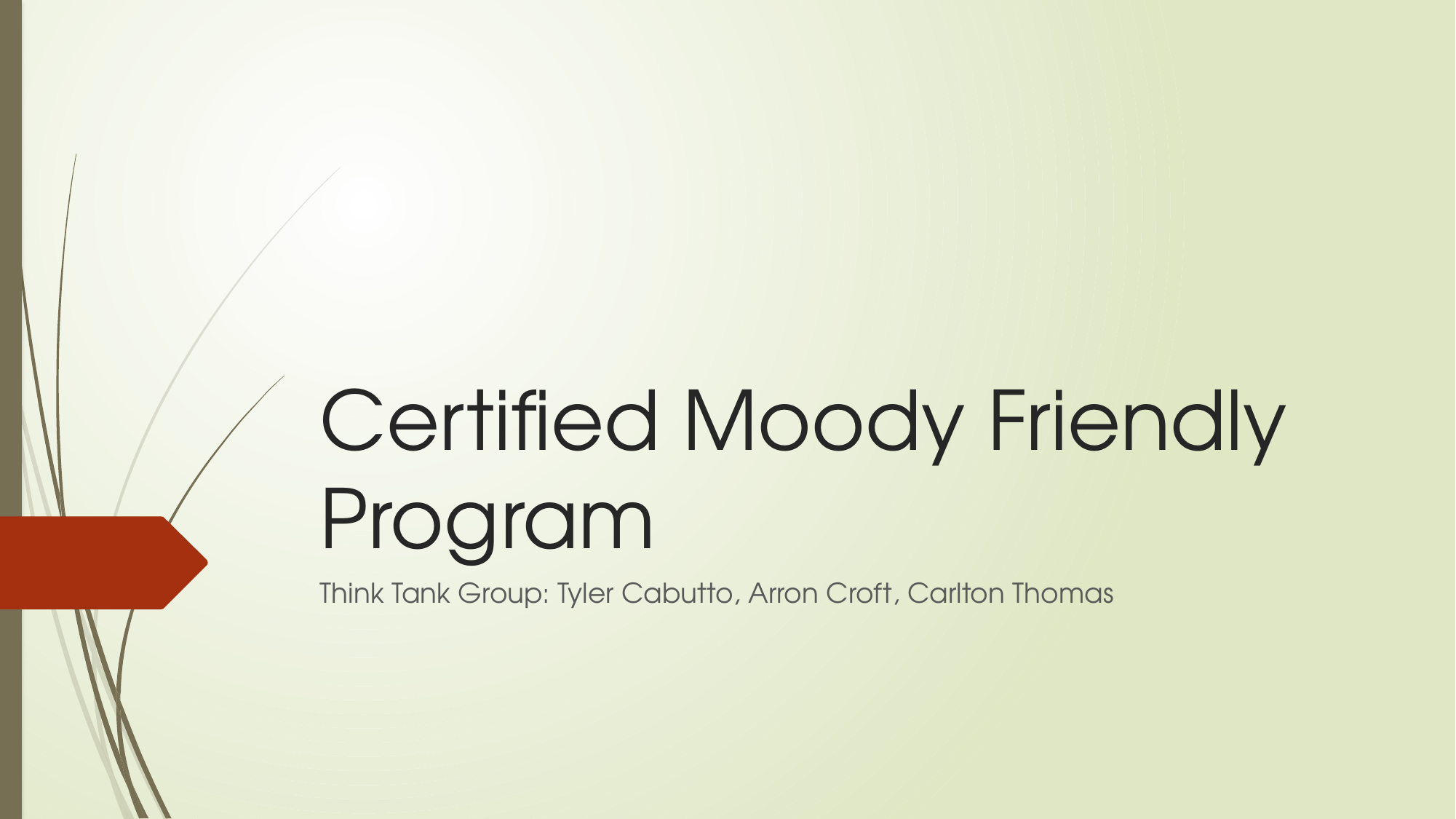

# Certified Moody Friendly Program
Think Tank Group: Tyler Cabutto, Arron Croft, Carlton Thomas